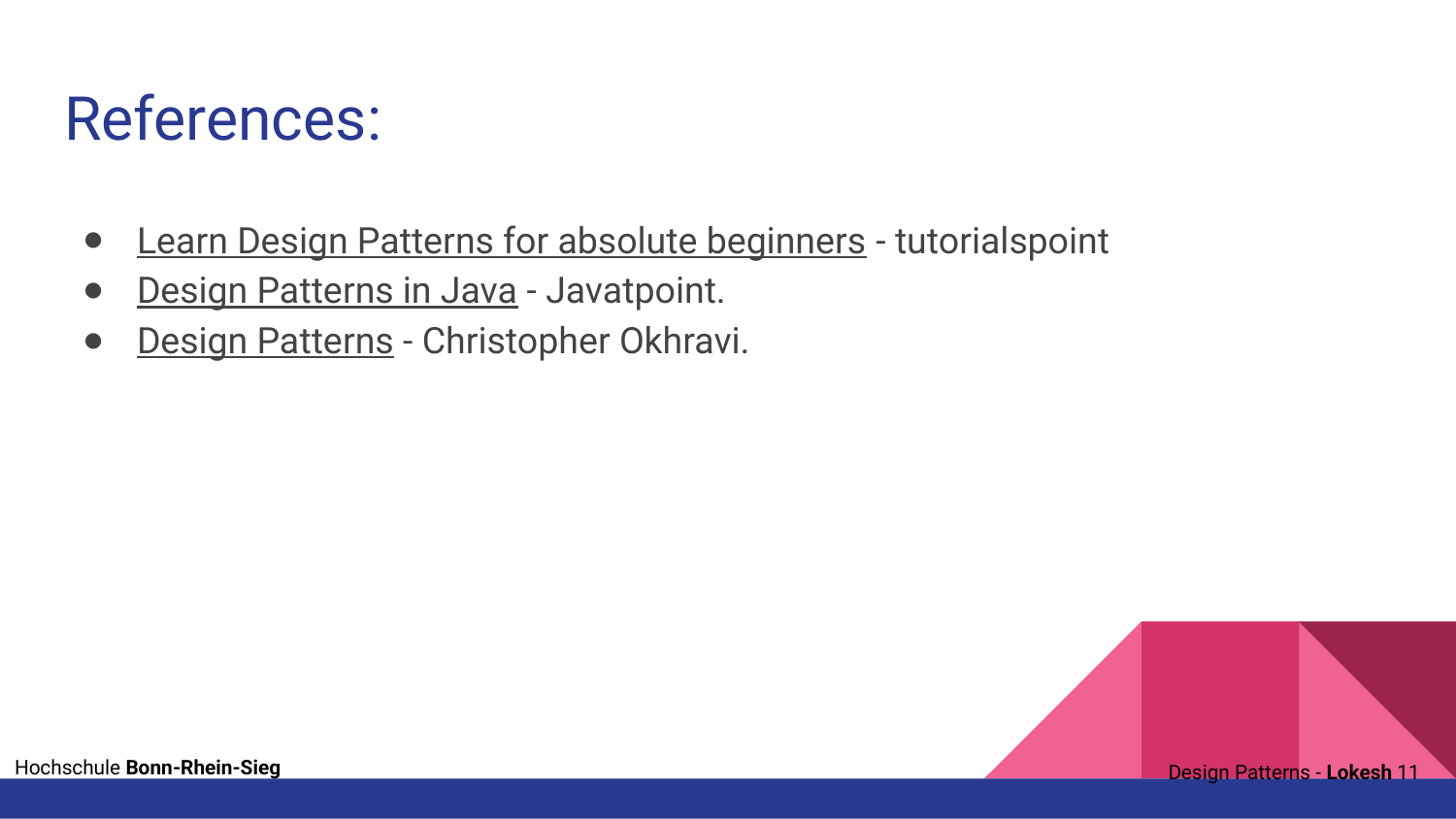

# References:
Learn Design Patterns for absolute beginners - tutorialspoint
Design Patterns in Java - Javatpoint.
Design Patterns - Christopher Okhravi.
Hochschule Bonn-Rhein-Sieg
 Design Patterns - Lokesh 11